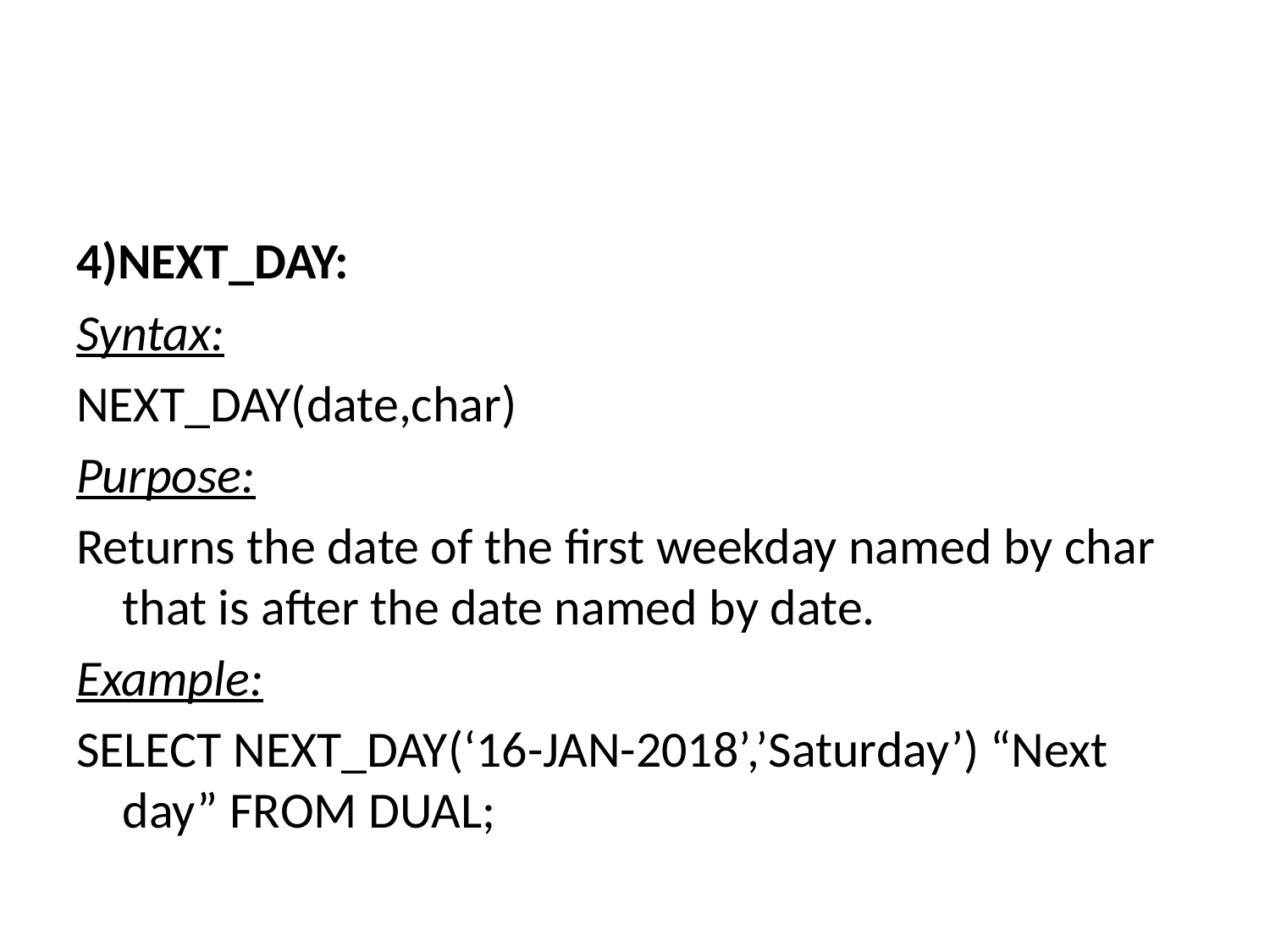

#
4)NEXT_DAY:
Syntax:
NEXT_DAY(date,char)
Purpose:
Returns the date of the first weekday named by char that is after the date named by date.
Example:
SELECT NEXT_DAY(‘16-JAN-2018’,’Saturday’) “Next day” FROM DUAL;